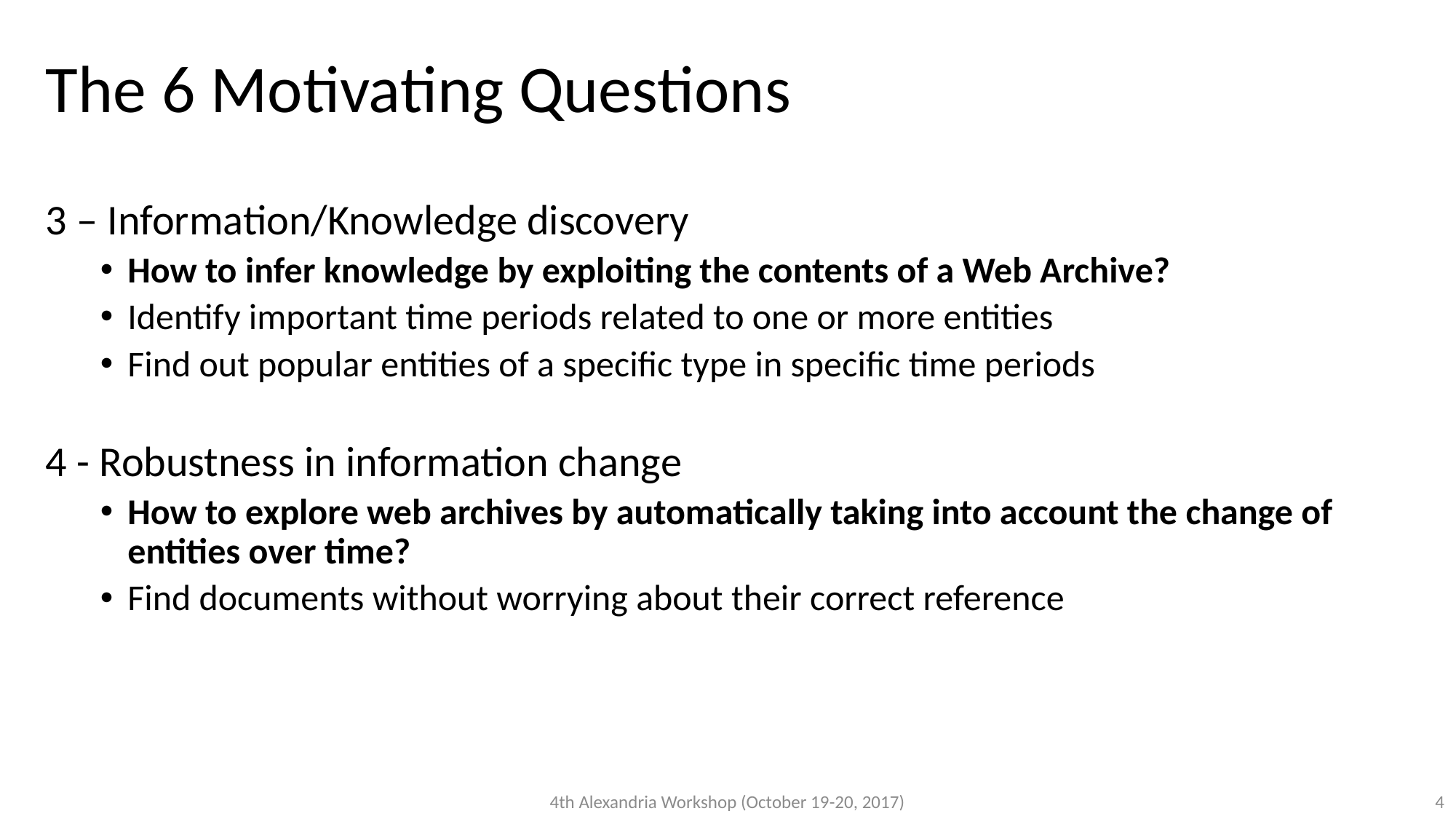

# The 6 Motivating Questions
3 – Information/Knowledge discovery
How to infer knowledge by exploiting the contents of a Web Archive?
Identify important time periods related to one or more entities
Find out popular entities of a specific type in specific time periods

4 - Robustness in information change
How to explore web archives by automatically taking into account the change of entities over time?
Find documents without worrying about their correct reference

4th Alexandria Workshop (October 19-20, 2017)
4